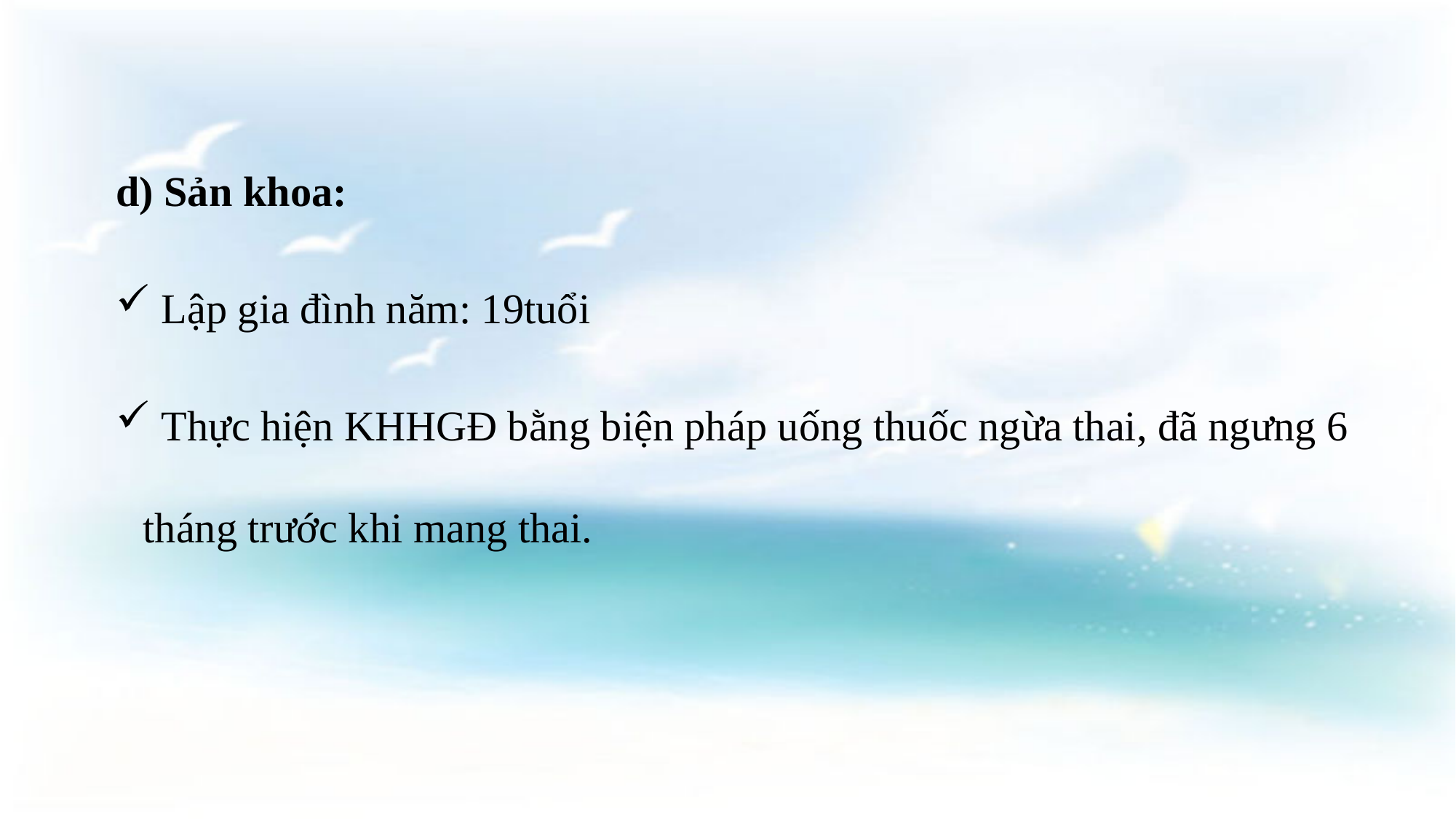

d) Sản khoa:
 Lập gia đình năm: 19tuổi
 Thực hiện KHHGĐ bằng biện pháp uống thuốc ngừa thai, đã ngưng 6 tháng trước khi mang thai.